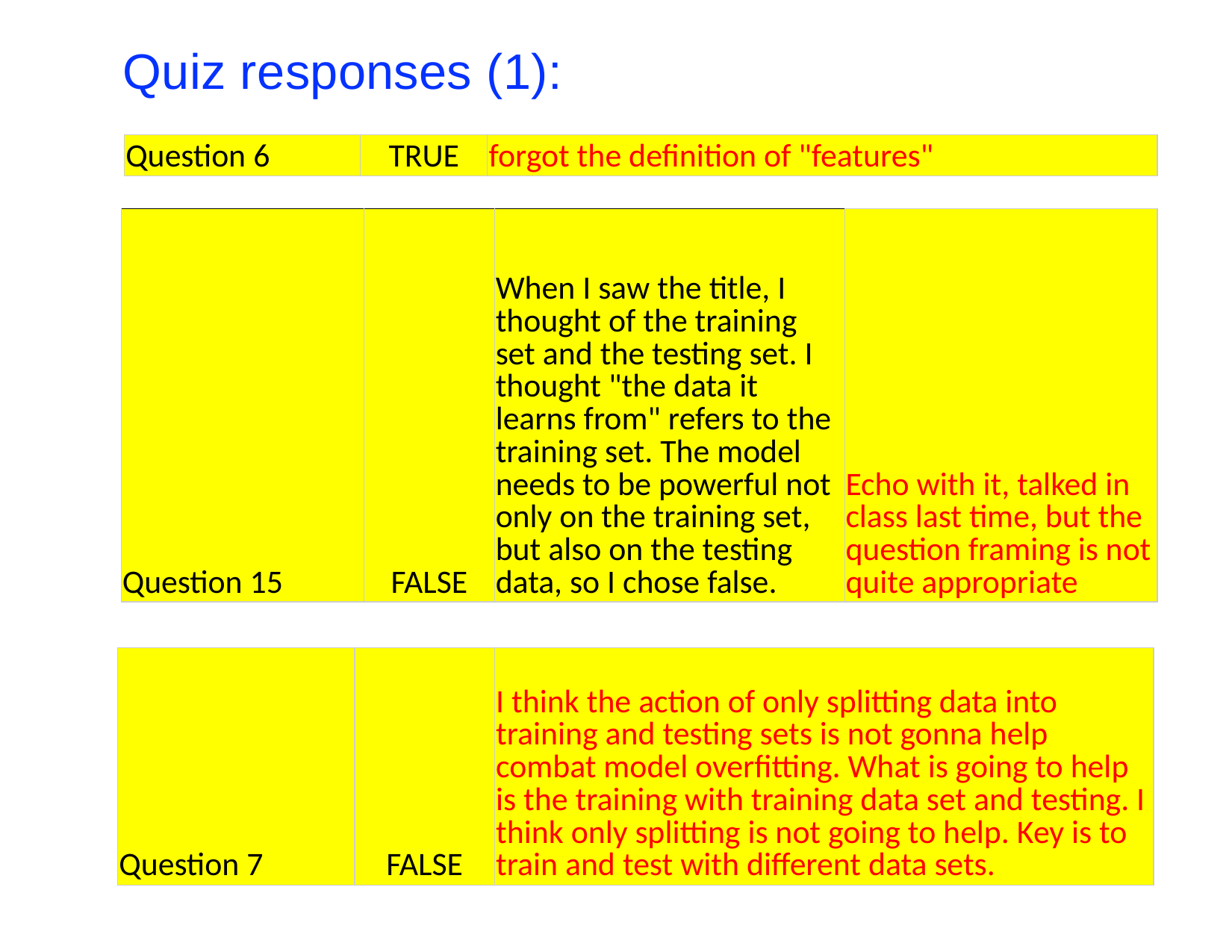

# Quiz responses (1):
| Question 6 | TRUE | forgot the definition of "features" |
| --- | --- | --- |
| Question 15 | FALSE | When I saw the title, I thought of the training set and the testing set. I thought "the data it learns from" refers to the training set. The model needs to be powerful not only on the training set, but also on the testing data, so I chose false. | Echo with it, talked in class last time, but the question framing is not quite appropriate |
| --- | --- | --- | --- |
| Question 7 | FALSE | I think the action of only splitting data into training and testing sets is not gonna help combat model overfitting. What is going to help is the training with training data set and testing. I think only splitting is not going to help. Key is to train and test with different data sets. |
| --- | --- | --- |
11